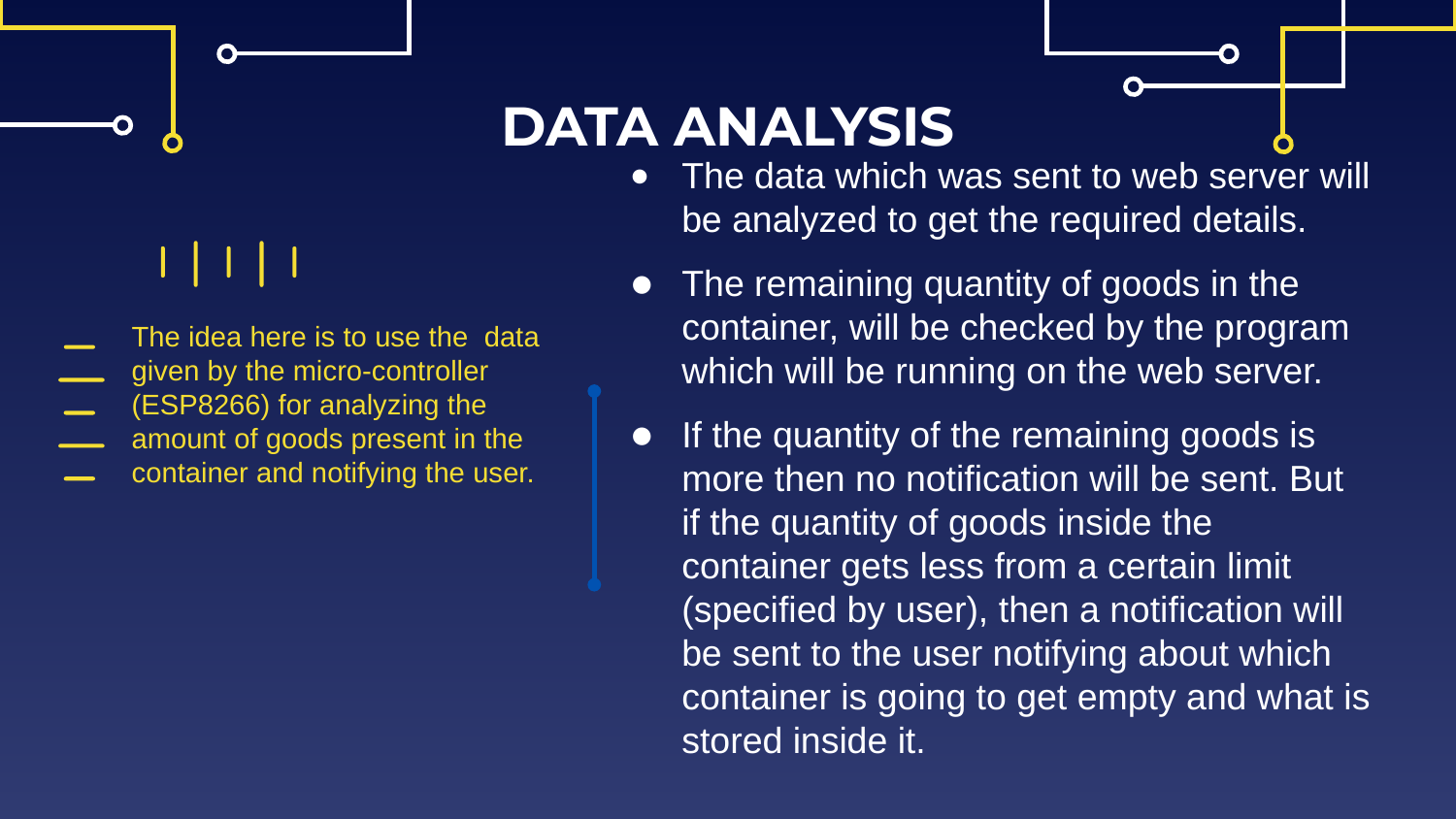

# DATA ANALYSIS

The data which was sent to web server will be analyzed to get the required details.
The remaining quantity of goods in the container, will be checked by the program which will be running on the web server.
If the quantity of the remaining goods is more then no notification will be sent. But if the quantity of goods inside the container gets less from a certain limit (specified by user), then a notification will be sent to the user notifying about which container is going to get empty and what is stored inside it.

The idea here is to use the  data given by the micro-controller (ESP8266) for analyzing the amount of goods present in the container and notifying the user.